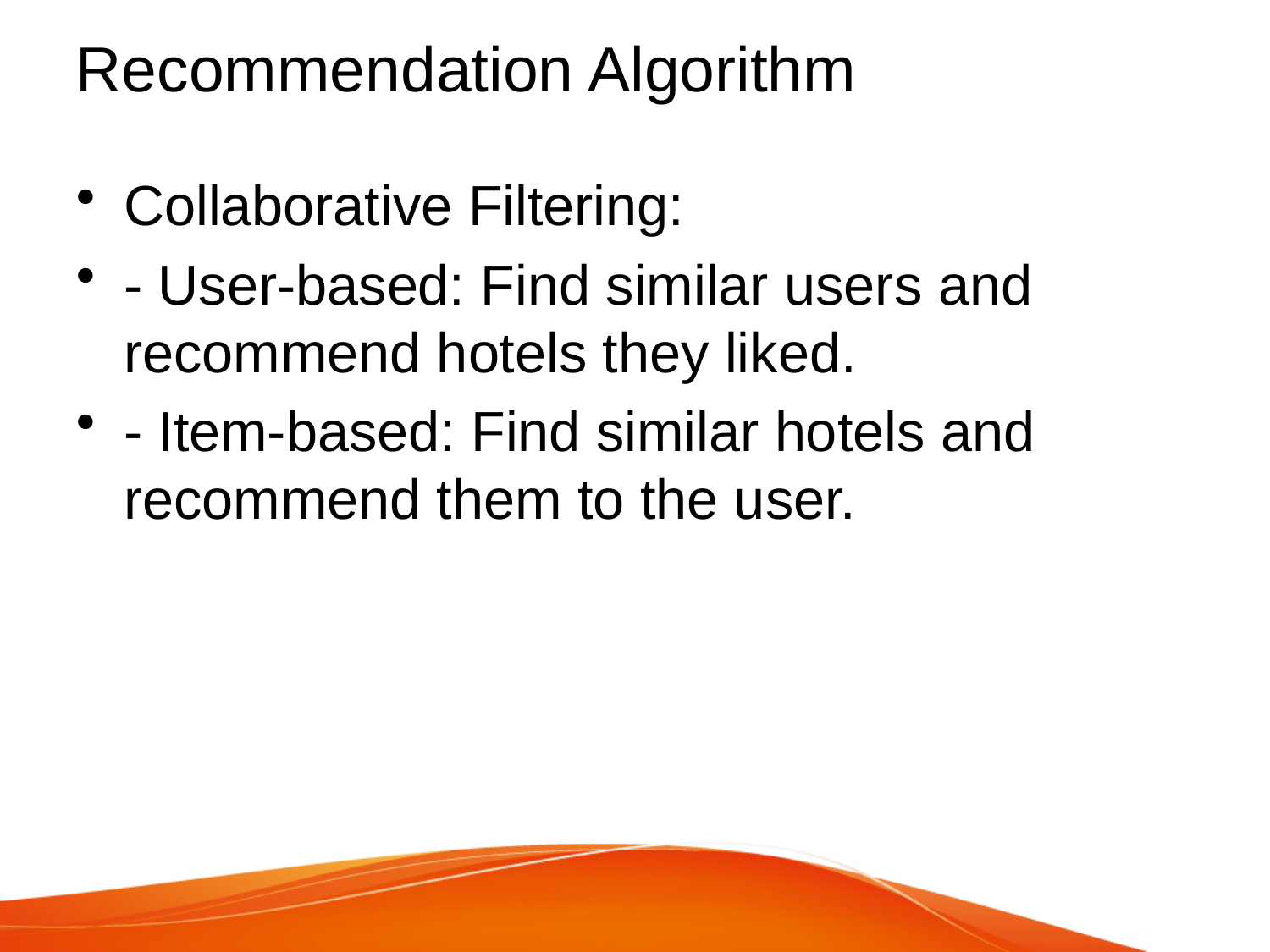

# Recommendation Algorithm
Collaborative Filtering:
- User-based: Find similar users and recommend hotels they liked.
- Item-based: Find similar hotels and recommend them to the user.